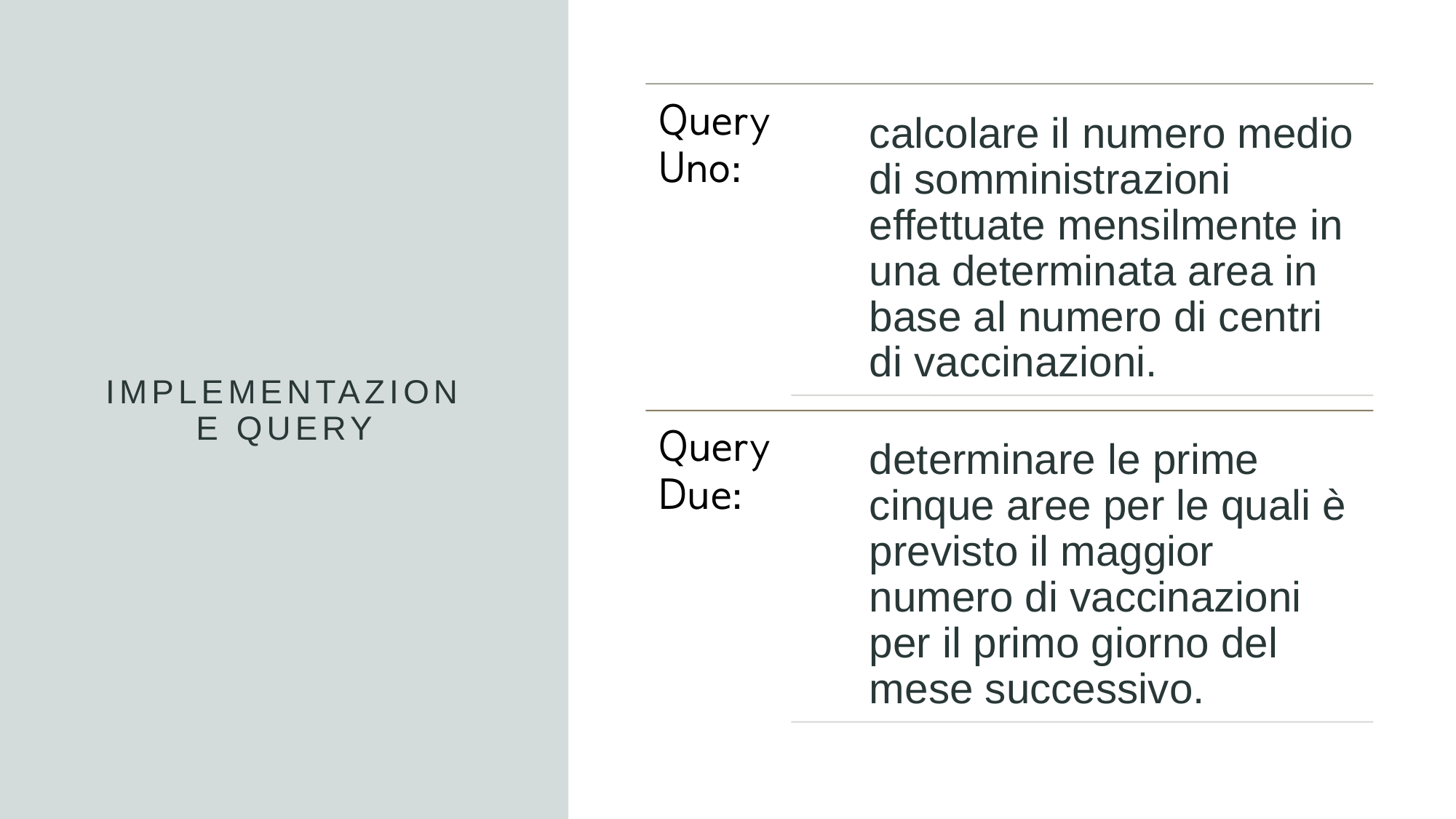

# IMPLEMENTAZIONE QUERY
Query Uno:
calcolare il numero medio di somministrazioni effettuate mensilmente in una determinata area in base al numero di centri di vaccinazioni.
Query Due:
determinare le prime cinque aree per le quali è previsto il maggior numero di vaccinazioni per il primo giorno del mese successivo.